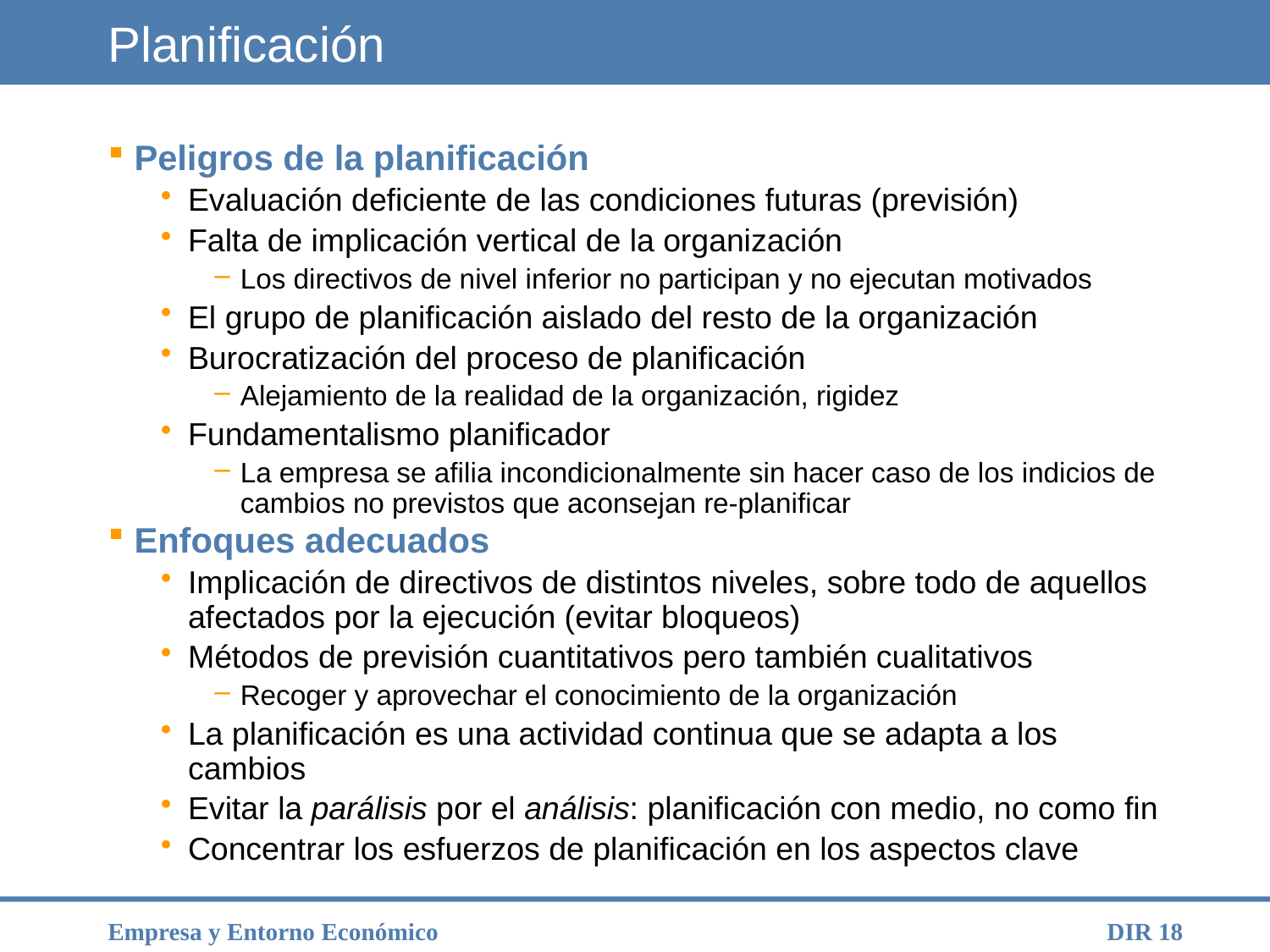

# Planificación
Peligros de la planificación
Evaluación deficiente de las condiciones futuras (previsión)
Falta de implicación vertical de la organización
Los directivos de nivel inferior no participan y no ejecutan motivados
El grupo de planificación aislado del resto de la organización
Burocratización del proceso de planificación
Alejamiento de la realidad de la organización, rigidez
Fundamentalismo planificador
La empresa se afilia incondicionalmente sin hacer caso de los indicios de cambios no previstos que aconsejan re-planificar
Enfoques adecuados
Implicación de directivos de distintos niveles, sobre todo de aquellos afectados por la ejecución (evitar bloqueos)
Métodos de previsión cuantitativos pero también cualitativos
Recoger y aprovechar el conocimiento de la organización
La planificación es una actividad continua que se adapta a los cambios
Evitar la parálisis por el análisis: planificación con medio, no como fin
Concentrar los esfuerzos de planificación en los aspectos clave